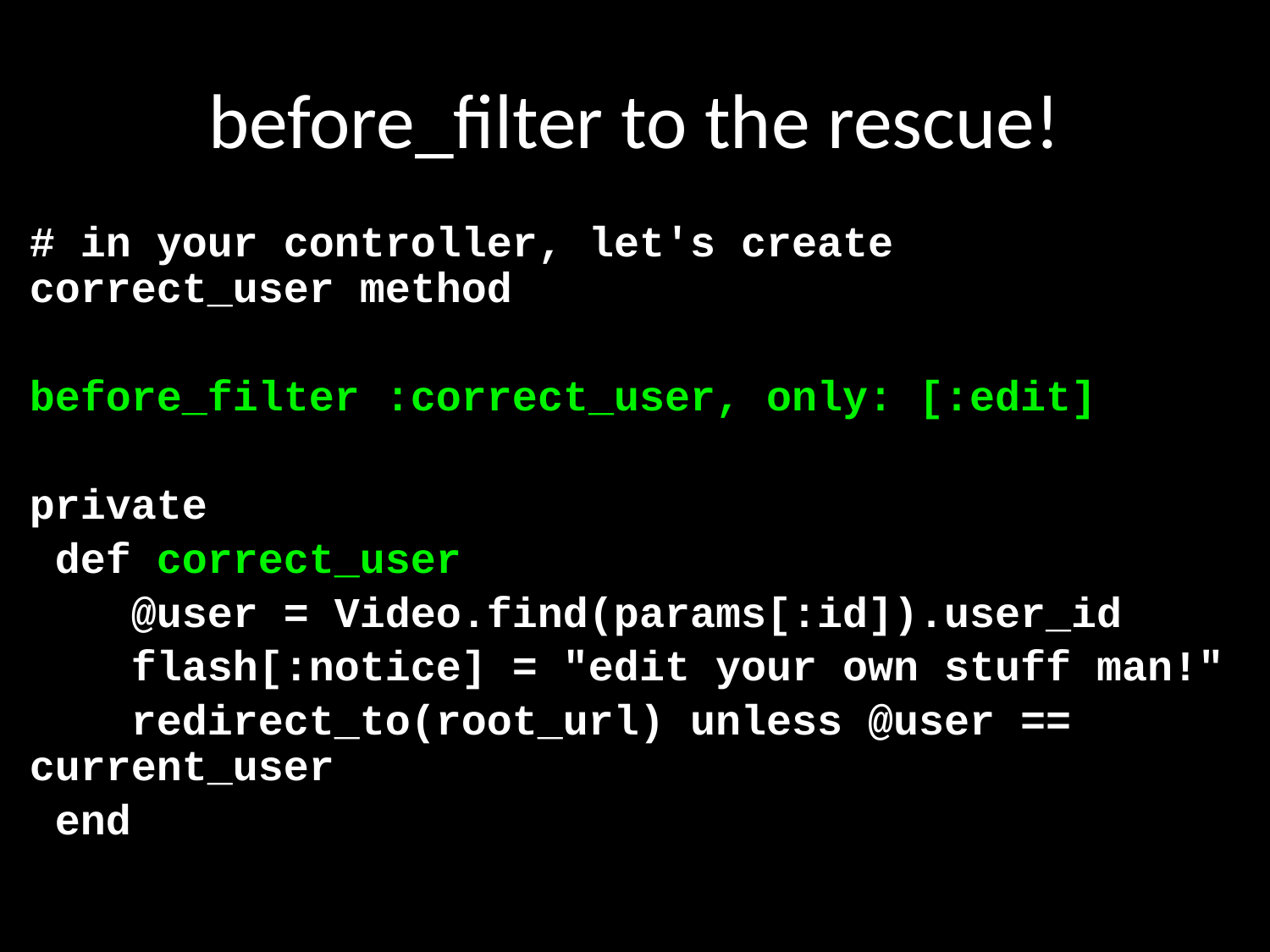

# before_filter to the rescue!
# in your controller, let's create  correct_user method

before_filter :correct_user, only: [:edit]

private
 def correct_user
    @user = Video.find(params[:id]).user_id
    flash[:notice] = "edit your own stuff man!"
    redirect_to(root_url) unless @user == current_user
 end